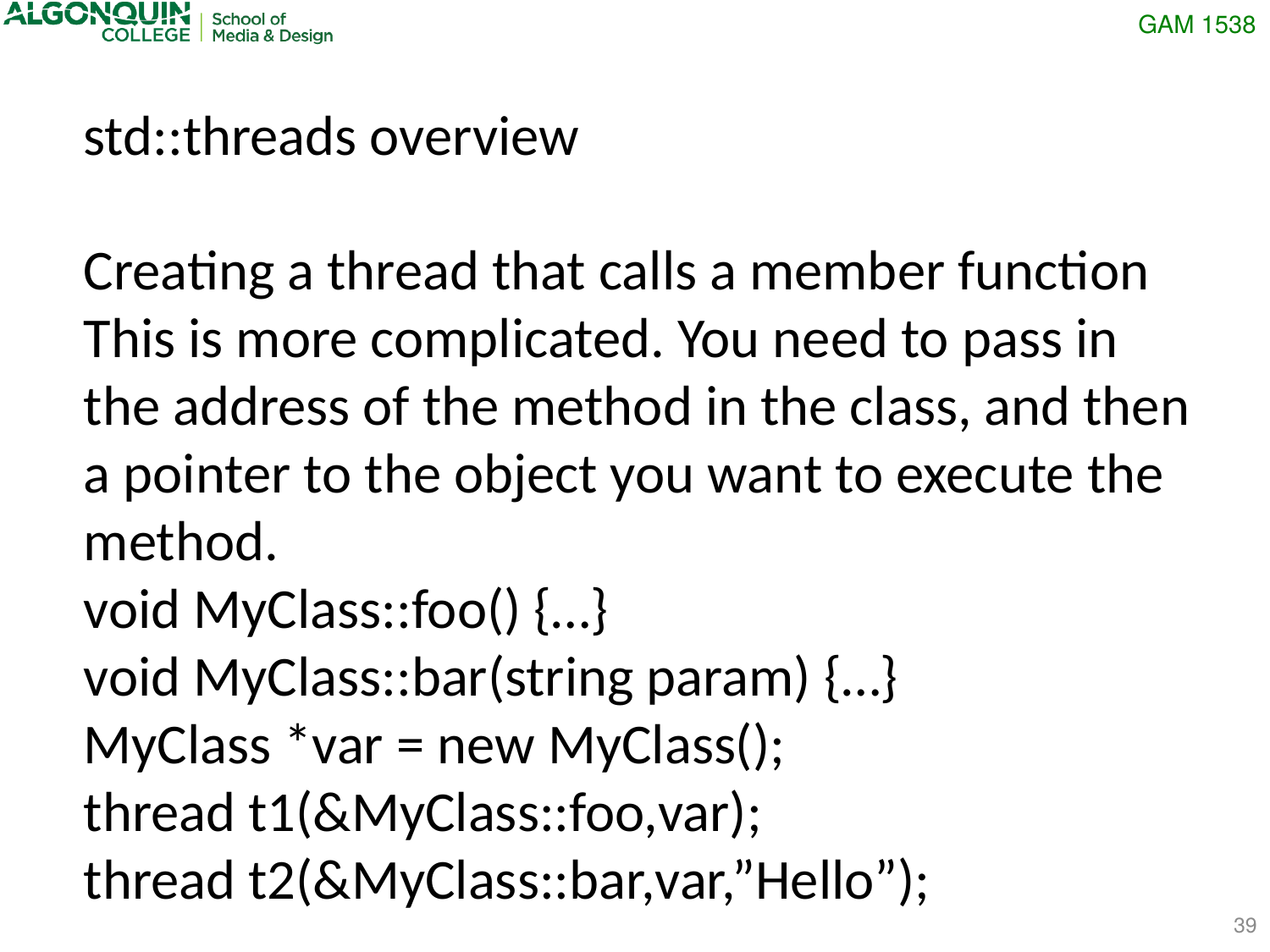

std::threads overview

Creating a thread that calls a member function
This is more complicated. You need to pass in the address of the method in the class, and then a pointer to the object you want to execute the method.
void MyClass::foo() {…}
void MyClass::bar(string param) {…}
MyClass *var = new MyClass();
thread t1(&MyClass::foo,var);
thread t2(&MyClass::bar,var,”Hello”);
39